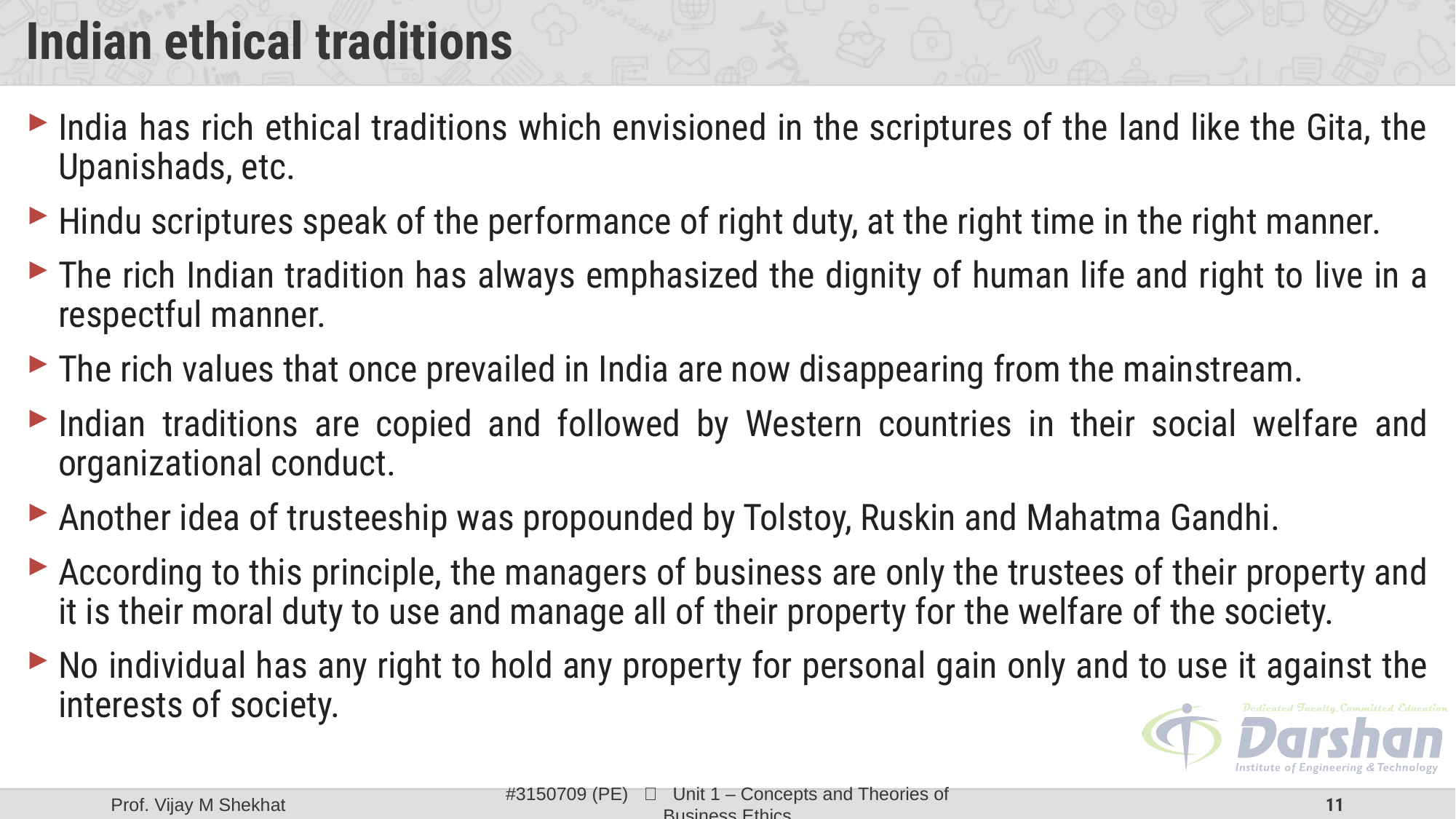

# Indian ethical traditions
India has rich ethical traditions which envisioned in the scriptures of the land like the Gita, the Upanishads, etc.
Hindu scriptures speak of the performance of right duty, at the right time in the right manner.
The rich Indian tradition has always emphasized the dignity of human life and right to live in a respectful manner.
The rich values that once prevailed in India are now disappearing from the mainstream.
Indian traditions are copied and followed by Western countries in their social welfare and organizational conduct.
Another idea of trusteeship was propounded by Tolstoy, Ruskin and Mahatma Gandhi.
According to this principle, the managers of business are only the trustees of their property and it is their moral duty to use and manage all of their property for the welfare of the society.
No individual has any right to hold any property for personal gain only and to use it against the interests of society.